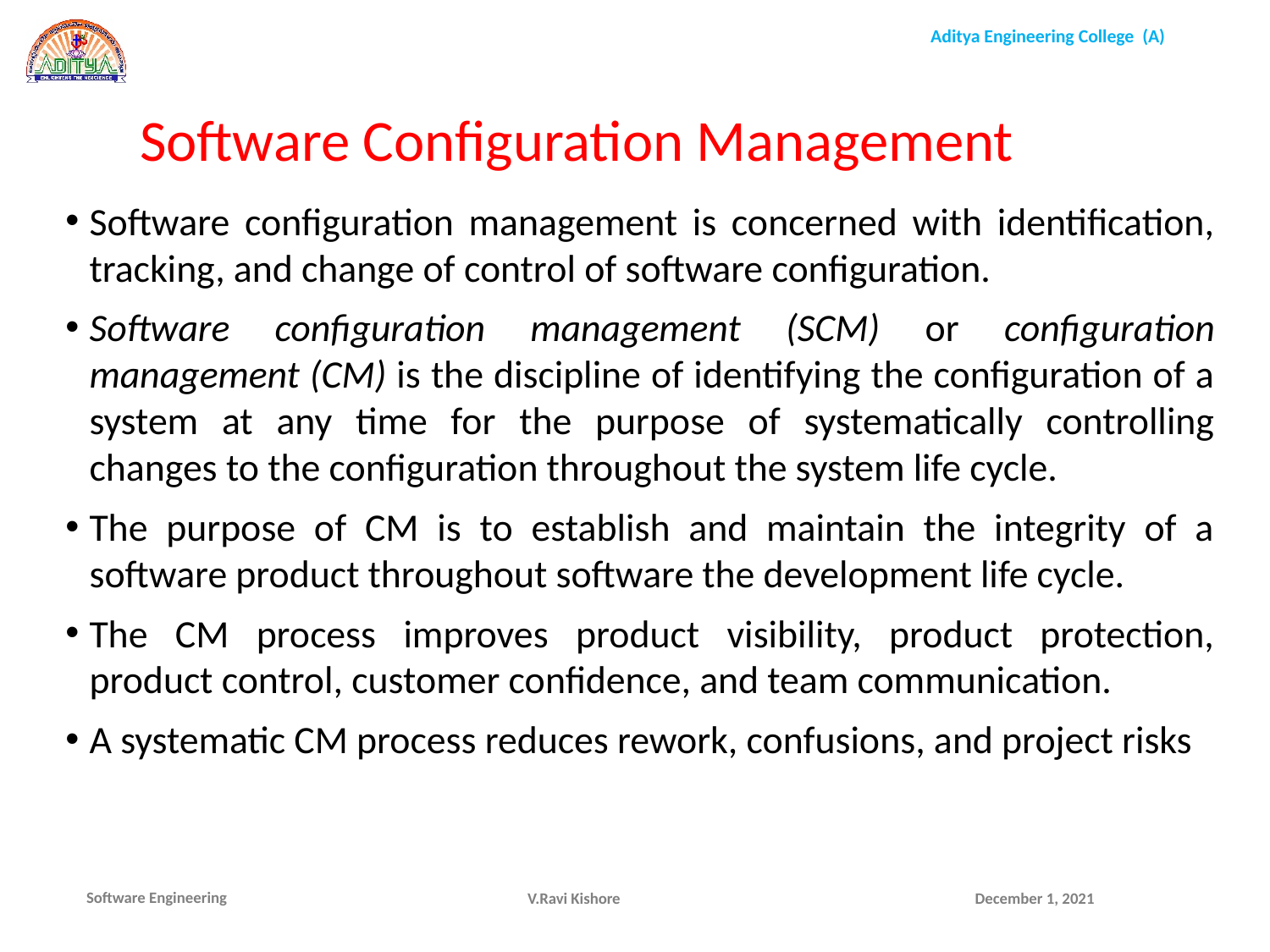

Software Configuration Management
Software configuration management is concerned with identification, tracking, and change of control of software configuration.
Software configuration management (SCM) or configuration management (CM) is the discipline of identifying the configuration of a system at any time for the purpose of systematically controlling changes to the configuration throughout the system life cycle.
The purpose of CM is to establish and maintain the integrity of a software product throughout software the development life cycle.
The CM process improves product visibility, product protection, product control, customer confidence, and team communication.
A systematic CM process reduces rework, confusions, and project risks
V.Ravi Kishore
December 1, 2021